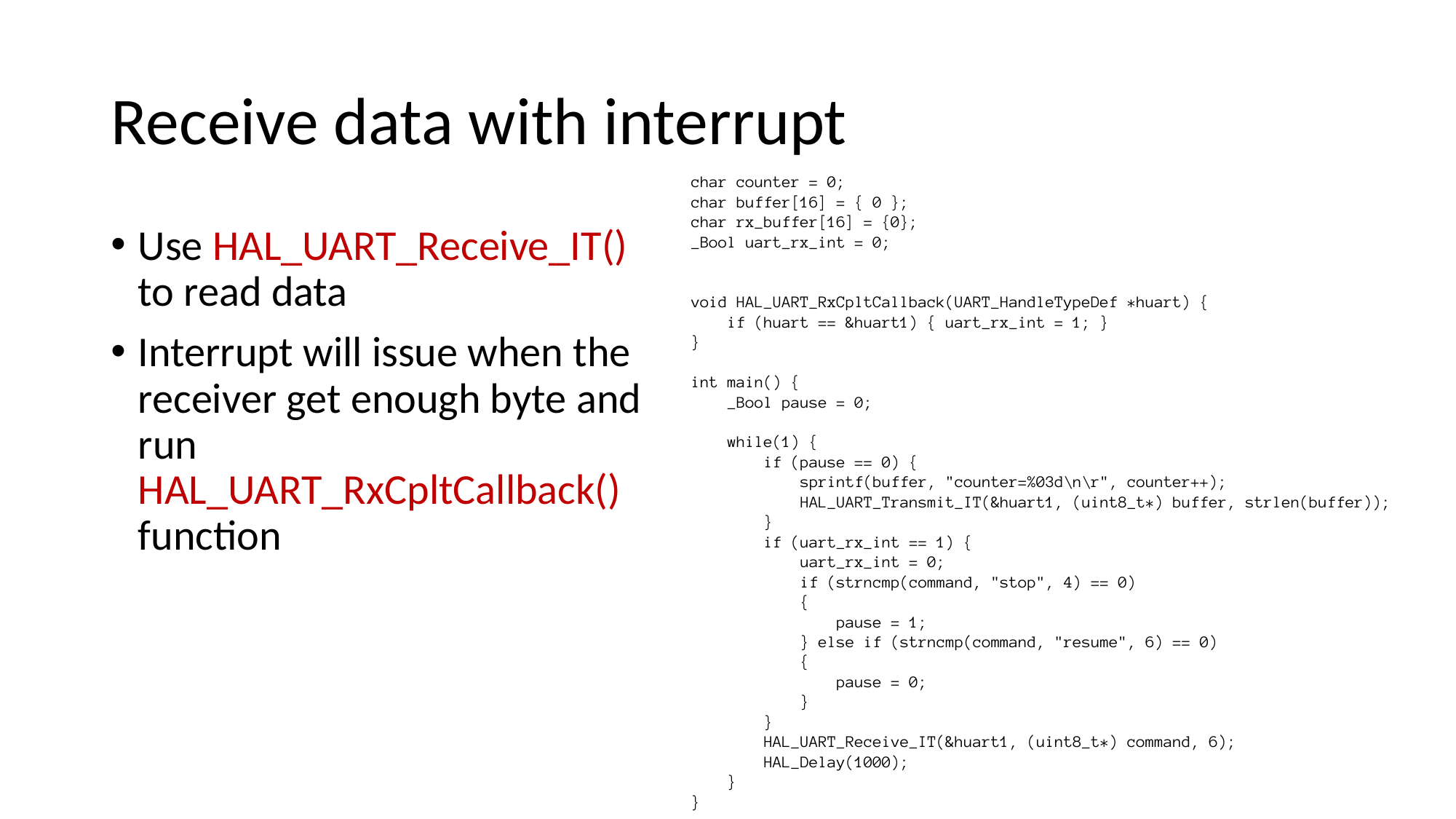

# Receive data with interrupt
char counter = 0;
char buffer[16] = { 0 };
char rx_buffer[16] = {0};
_Bool uart_rx_int = 0;

void HAL_UART_RxCpltCallback(UART_HandleTypeDef *huart) {
    if (huart == &huart1) { uart_rx_int = 1; }
}

int main() {
    _Bool pause = 0;

    while(1) {
        if (pause == 0) {
            sprintf(buffer, "counter=%03d\n\r", counter++);
	HAL_UART_Transmit_IT(&huart1, (uint8_t*) buffer, strlen(buffer));
        }
        if (uart_rx_int == 1) {
            uart_rx_int = 0;
            if (strncmp(command, "stop", 4) == 0)
            {
                pause = 1;
            } else if (strncmp(command, "resume", 6) == 0)
            {
                pause = 0;
            }
        }
        HAL_UART_Receive_IT(&huart1, (uint8_t*) command, 6);
        HAL_Delay(1000);
    }
}

Use HAL_UART_Receive_IT() to read data
Interrupt will issue when the receiver get enough byte and run HAL_UART_RxCpltCallback() function